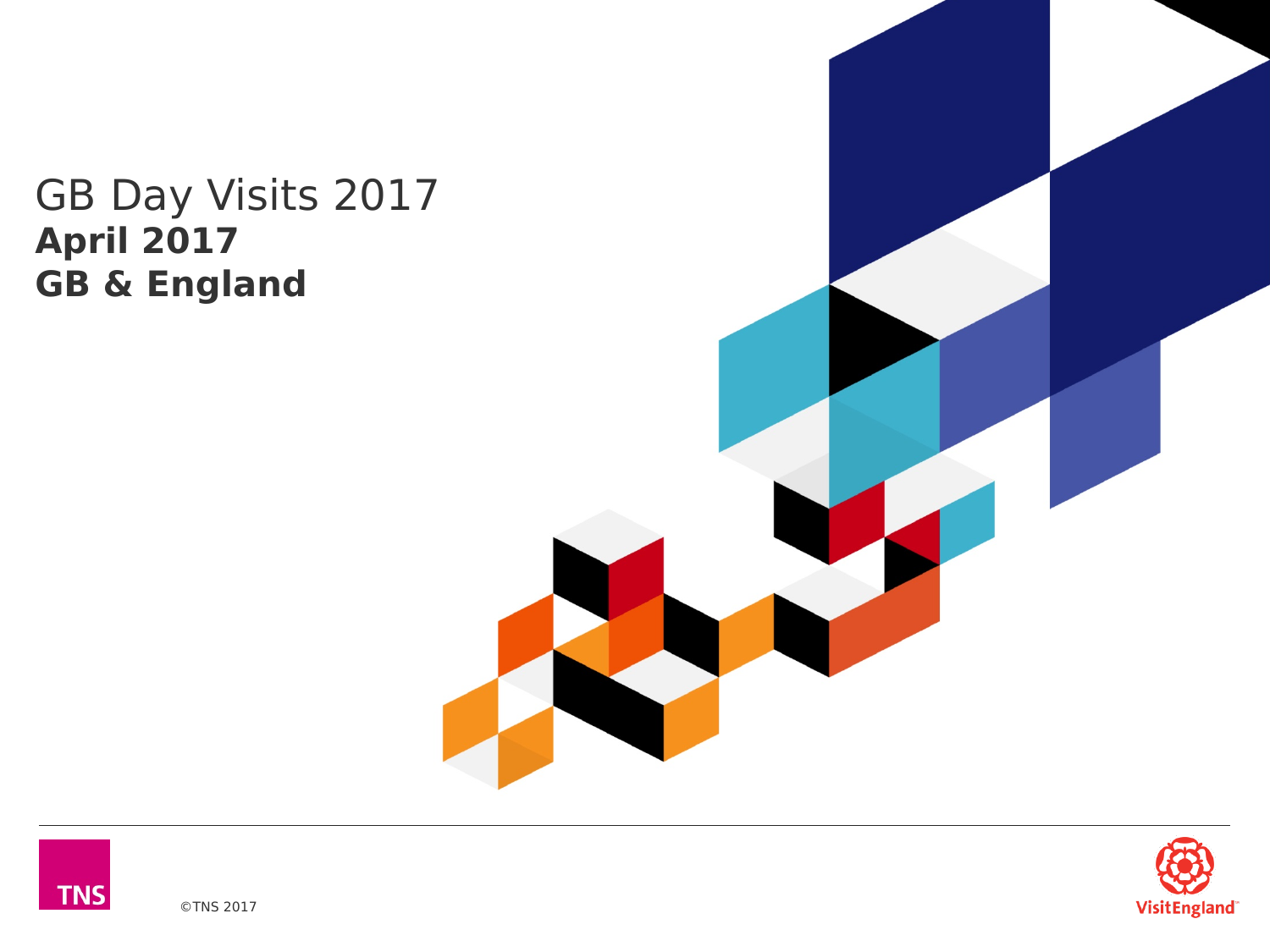

# GB Day Visits 2017 April 2017 GB & England